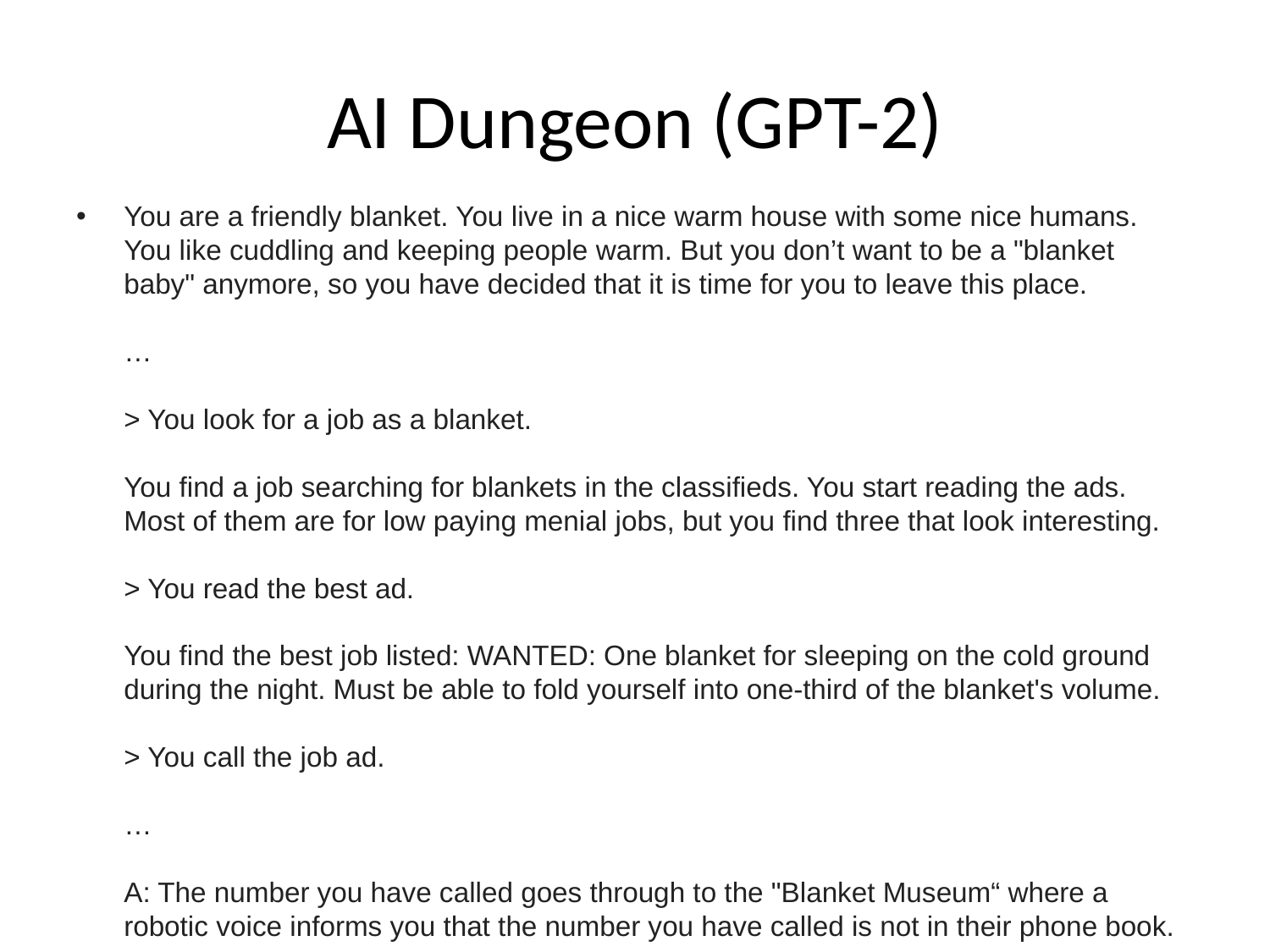

# AI Dungeon (GPT-2)
You are a friendly blanket. You live in a nice warm house with some nice humans. You like cuddling and keeping people warm. But you don’t want to be a "blanket baby" anymore, so you have decided that it is time for you to leave this place.
…
> You look for a job as a blanket.
You find a job searching for blankets in the classifieds. You start reading the ads. Most of them are for low paying menial jobs, but you find three that look interesting.
> You read the best ad.
You find the best job listed: WANTED: One blanket for sleeping on the cold ground during the night. Must be able to fold yourself into one-third of the blanket's volume.
> You call the job ad.
…
A: The number you have called goes through to the "Blanket Museum“ where a robotic voice informs you that the number you have called is not in their phone book.